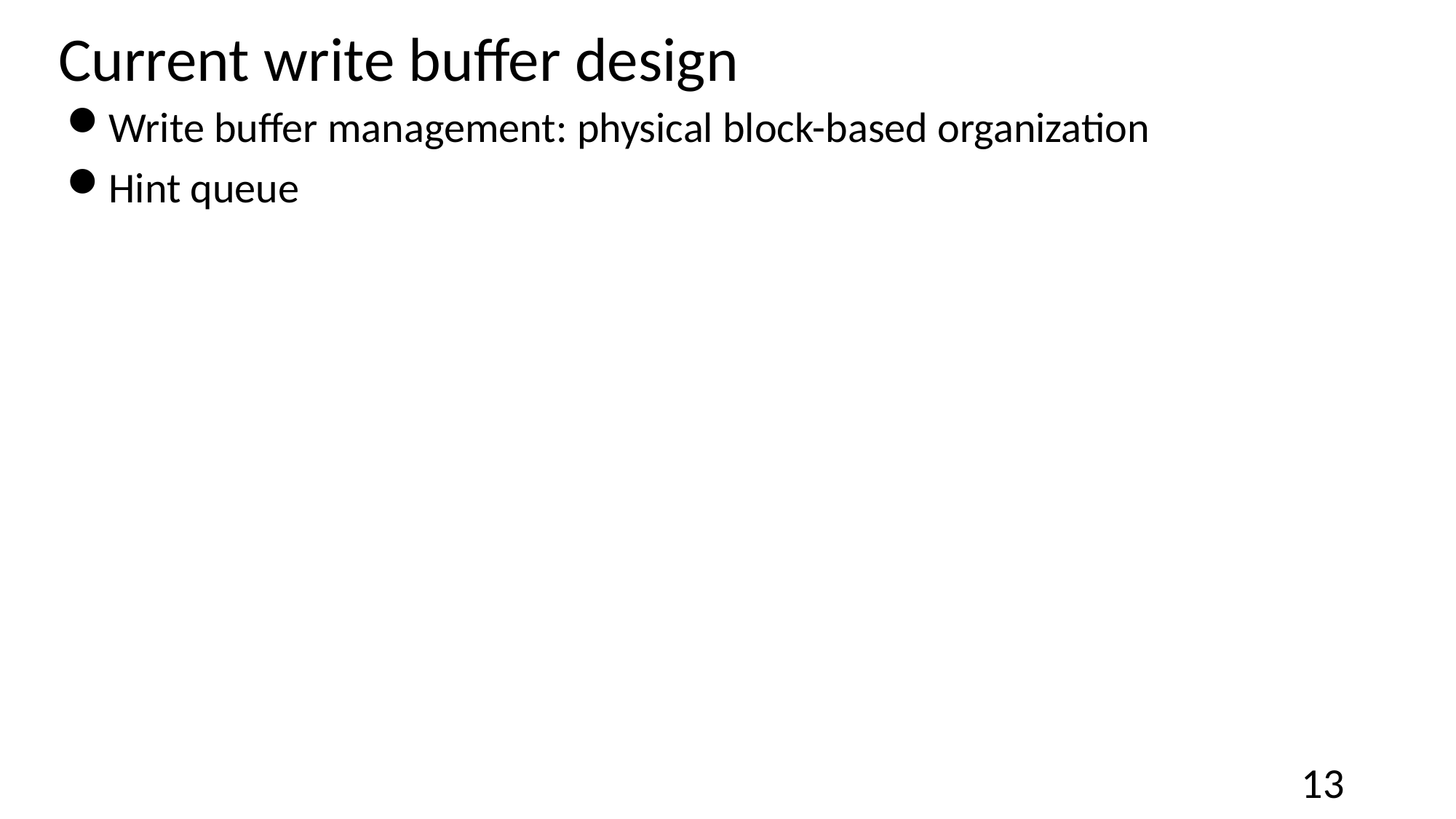

# Current write buffer design
Write buffer management: physical block-based organization
Hint queue
13